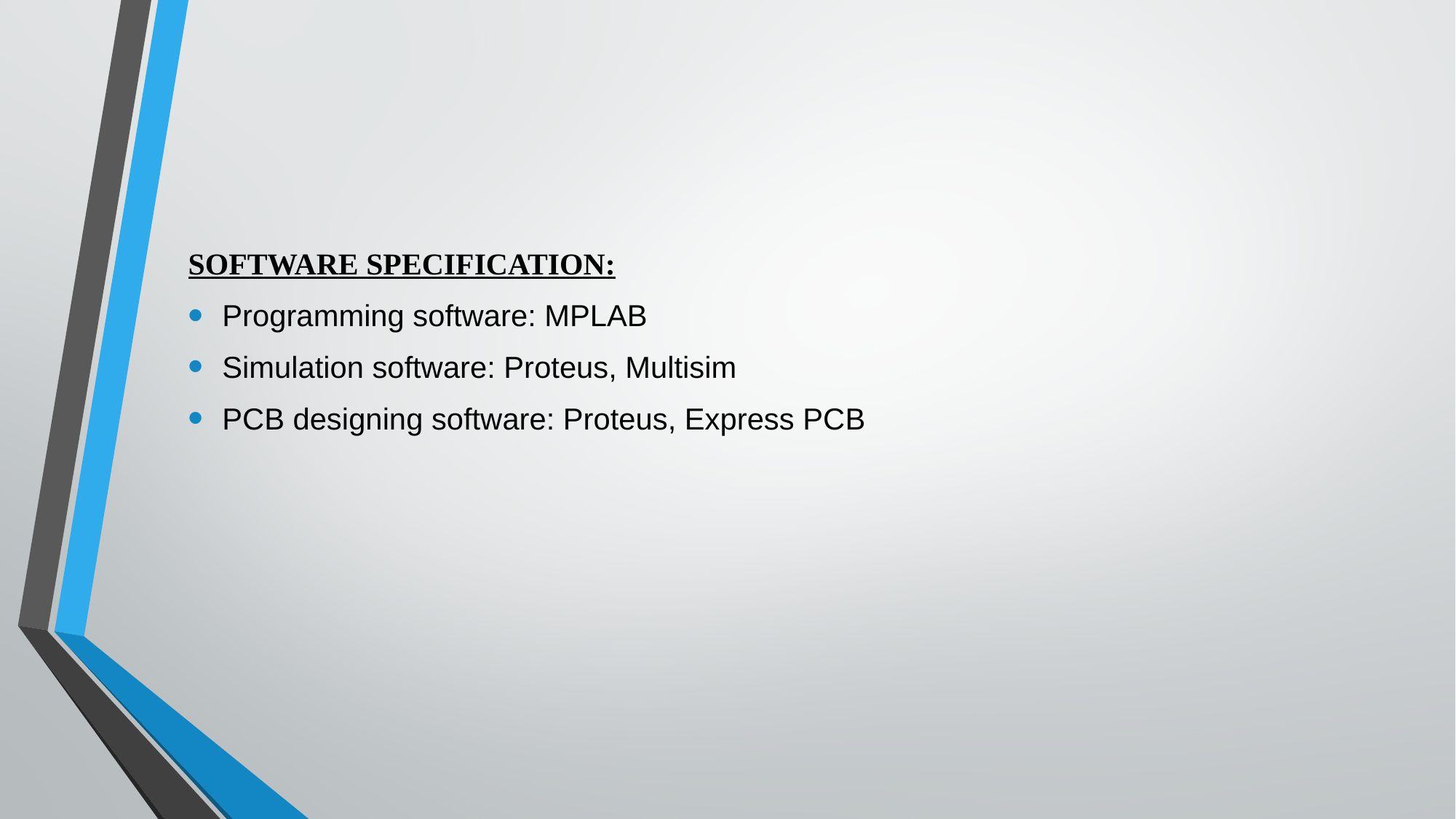

SOFTWARE SPECIFICATION:
Programming software: MPLAB
Simulation software: Proteus, Multisim
PCB designing software: Proteus, Express PCB